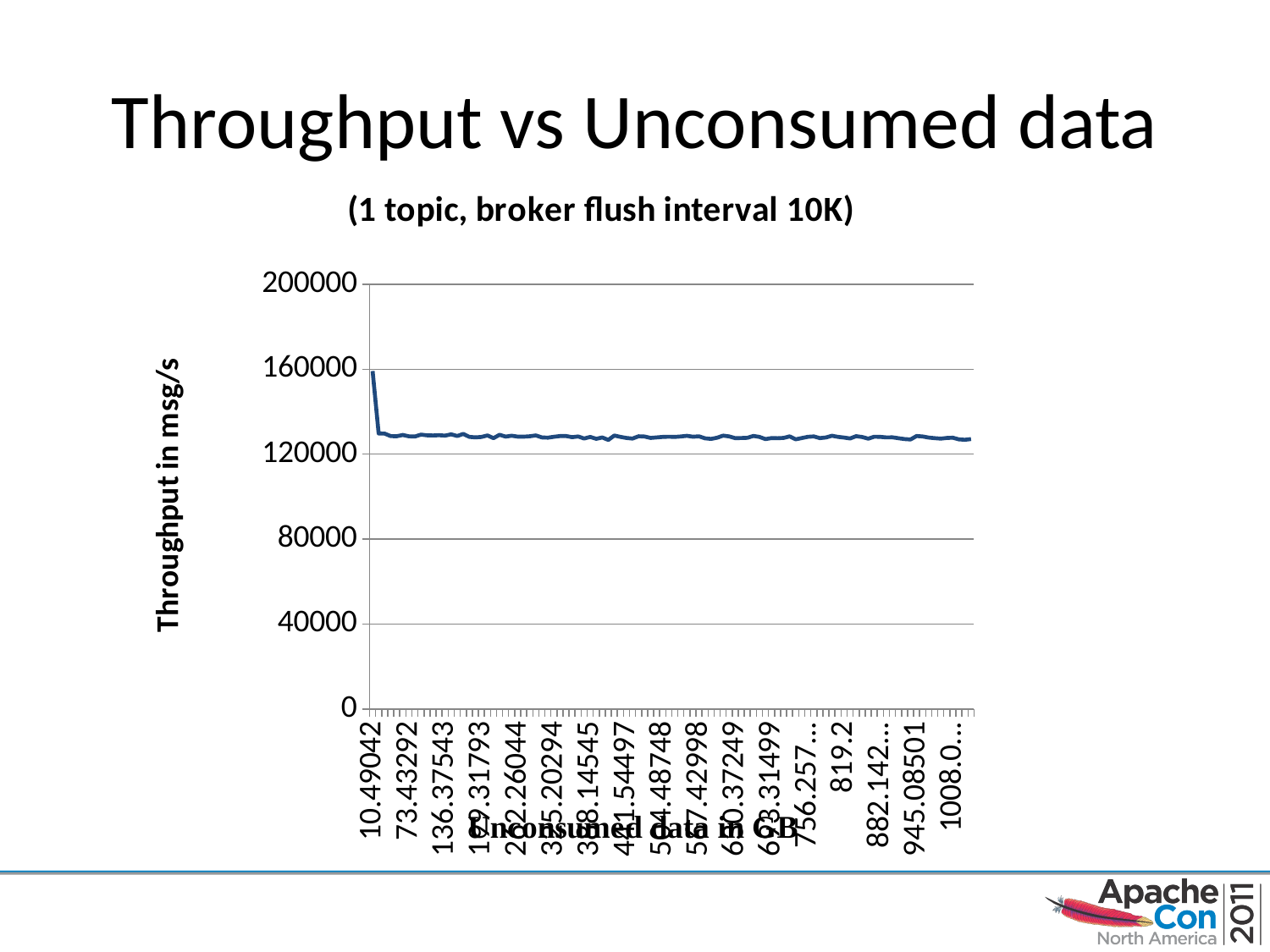

# Throughput vs Unconsumed data

### Chart

| Category | GZIP compression |
|---|---|
| 10.49042 | 159170.2311 |
| 20.98083 | 129745.1334 |
| 31.47125 | 129670.1898 |
| 41.96167 | 128498.3681 |
| 52.45209 | 128447.6517 |
| 62.9425 | 129044.065 |
| 73.43292 | 128393.0789 |
| 83.92334 | 128301.1297 |
| 94.41376 | 129205.9472 |
| 104.90417 | 128879.8699 |
| 115.39459 | 128795.9685 |
| 125.88501 | 128918.2354 |
| 136.37543 | 128731.1555 |
| 146.86584 | 129348.1558 |
| 157.35626 | 128548.2231 |
| 167.84668 | 129534.2889 |
| 178.3371 | 128146.8796 |
| 188.82751 | 127907.5717 |
| 199.31793 | 128097.037 |
| 209.80835 | 128817.9895 |
| 220.29877 | 127540.9638 |
| 230.78918 | 129133.7473 |
| 241.2796 | 128273.8998 |
| 251.77002 | 128686.2769 |
| 262.26044 | 128263.1306 |
| 272.75085 | 128234.1229 |
| 283.24127 | 128435.3538 |
| 293.73169 | 128835.4911 |
| 304.222109999999 | 127897.1614 |
| 314.71252 | 127774.7447 |
| 325.20294 | 128203.0363 |
| 335.69336 | 128516.0832 |
| 346.18378 | 128536.8071 |
| 356.67419 | 128009.6822 |
| 367.16461 | 128333.1622 |
| 377.65503 | 127378.5041 |
| 388.14545 | 128112.8511 |
| 398.63586 | 127215.2806 |
| 409.12628 | 127868.6162 |
| 410.07372 | 126703.8057 |
| 420.56414 | 128790.2382 |
| 431.05455 | 128155.5389 |
| 441.54497 | 127622.9415 |
| 452.0353899999996 | 127353.1387 |
| 462.52581 | 128433.5543 |
| 473.01622 | 128299.0347 |
| 483.50664 | 127647.2295 |
| 493.99706 | 127880.8058 |
| 504.48748 | 128121.8042 |
| 514.97789 | 128214.3931 |
| 525.4683100000001 | 128117.3275 |
| 535.9587299999994 | 128340.6488 |
| 546.4491499999989 | 128640.226 |
| 556.9395599999989 | 128208.4156 |
| 567.42998 | 128399.6732 |
| 577.9204 | 127463.5223 |
| 588.4108199999994 | 127171.4526 |
| 598.9012299999978 | 127753.0788 |
| 609.3916499999989 | 128743.5102 |
| 619.88207 | 128363.4132 |
| 630.37249 | 127528.5432 |
| 640.8628999999983 | 127593.9265 |
| 651.3533199999994 | 127686.9395 |
| 661.84374 | 128589.6983 |
| 672.3341599999987 | 128115.8354 |
| 682.82457 | 127078.308 |
| 693.31499 | 127576.4647 |
| 703.8054100000001 | 127500.4578 |
| 714.29583 | 127651.9697 |
| 724.78624 | 128379.8924 |
| 735.27666 | 126999.9607 |
| 745.76708 | 127589.4866 |
| 756.2574999999994 | 128175.5492 |
| 766.7479099999994 | 128361.6157 |
| 777.23833 | 127548.654 |
| 787.72875 | 127853.1595 |
| 798.21917 | 128662.7959 |
| 808.70958 | 128140.9084 |
| 819.2 | 127826.7135 |
| 829.69042 | 127389.4202 |
| 840.18083 | 128478.8571 |
| 850.67125 | 128083.9113 |
| 861.1616700000001 | 127305.0901 |
| 871.6520899999994 | 128217.681 |
| 882.1424999999994 | 128153.4486 |
| 892.6329199999989 | 127889.4291 |
| 903.12334 | 127932.2657 |
| 913.61376 | 127518.4902 |
| 924.10417 | 127110.0264 |
| 934.59459 | 126909.4098 |
| 945.08501 | 128535.3051 |
| 955.57543 | 128329.8684 |
| 966.06584 | 127806.2179 |
| 976.5562599999984 | 127532.3874 |
| 987.0466799999994 | 127327.1938 |
| 997.5370999999989 | 127622.9415 |
| 1008.02751 | 127749.8148 |
| 1018.51793 | 126966.5385 |
| 1029.00835 | 126785.3685 |
| 1039.49877 | 127117.9585 |